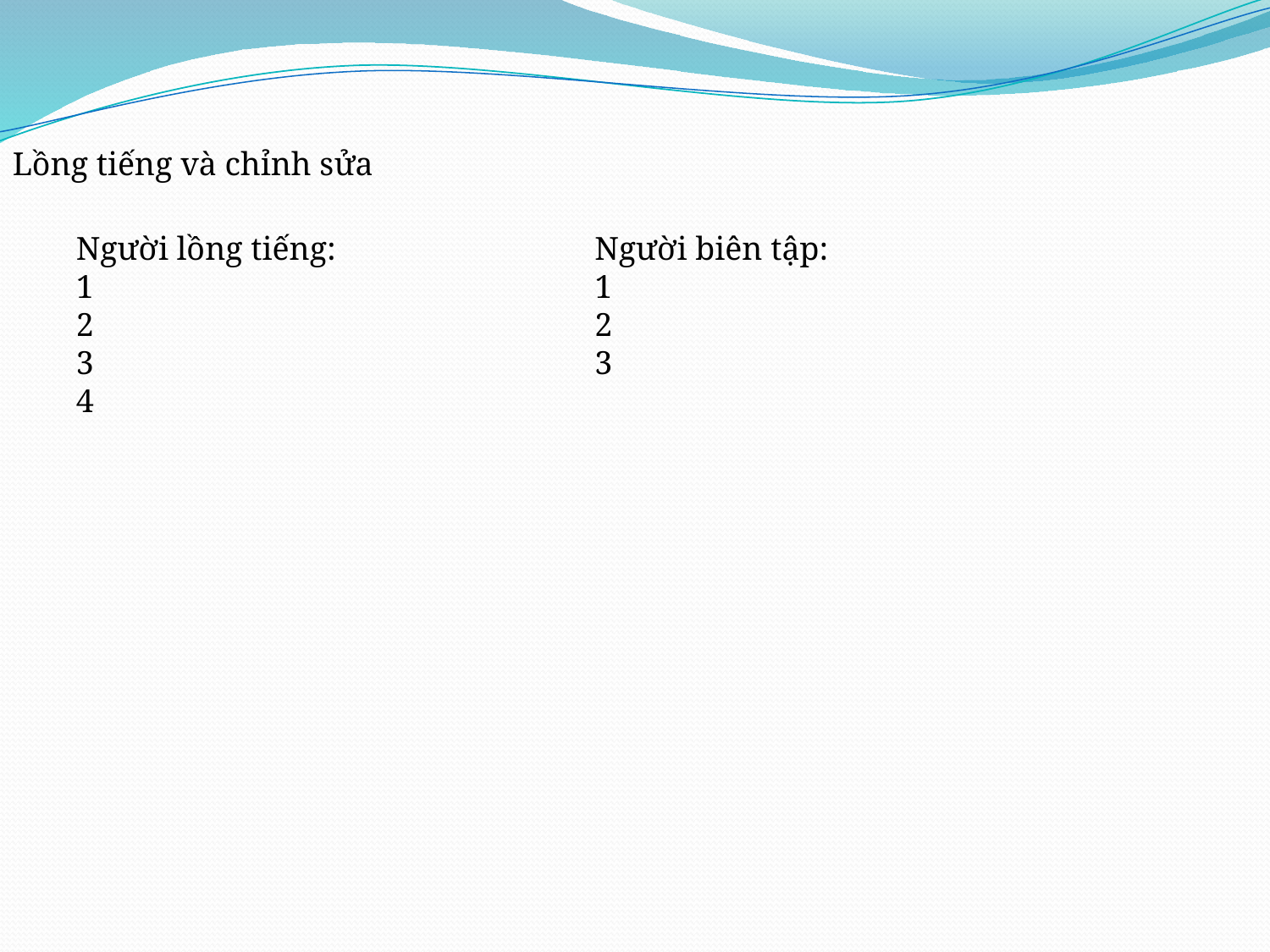

Lồng tiếng và chỉnh sửa
Người lồng tiếng:
1
2
3
4
Người biên tập:
1
2
3